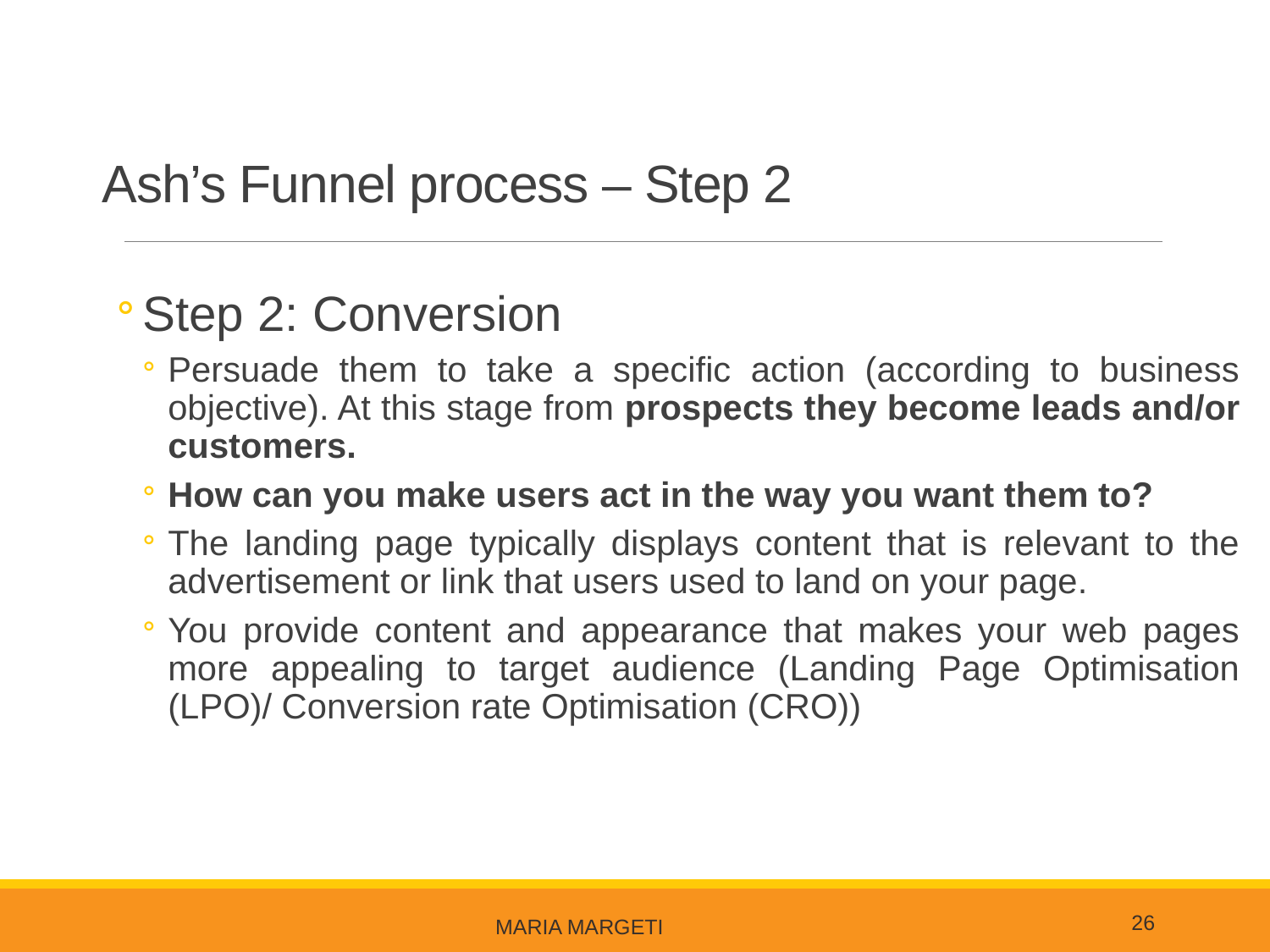

# Ash’s Funnel process – Step 2
Step 2: Conversion
Persuade them to take a specific action (according to business objective). At this stage from prospects they become leads and/or customers.
How can you make users act in the way you want them to?
The landing page typically displays content that is relevant to the advertisement or link that users used to land on your page.
You provide content and appearance that makes your web pages more appealing to target audience (Landing Page Optimisation (LPO)/ Conversion rate Optimisation (CRO))
26
Maria Margeti